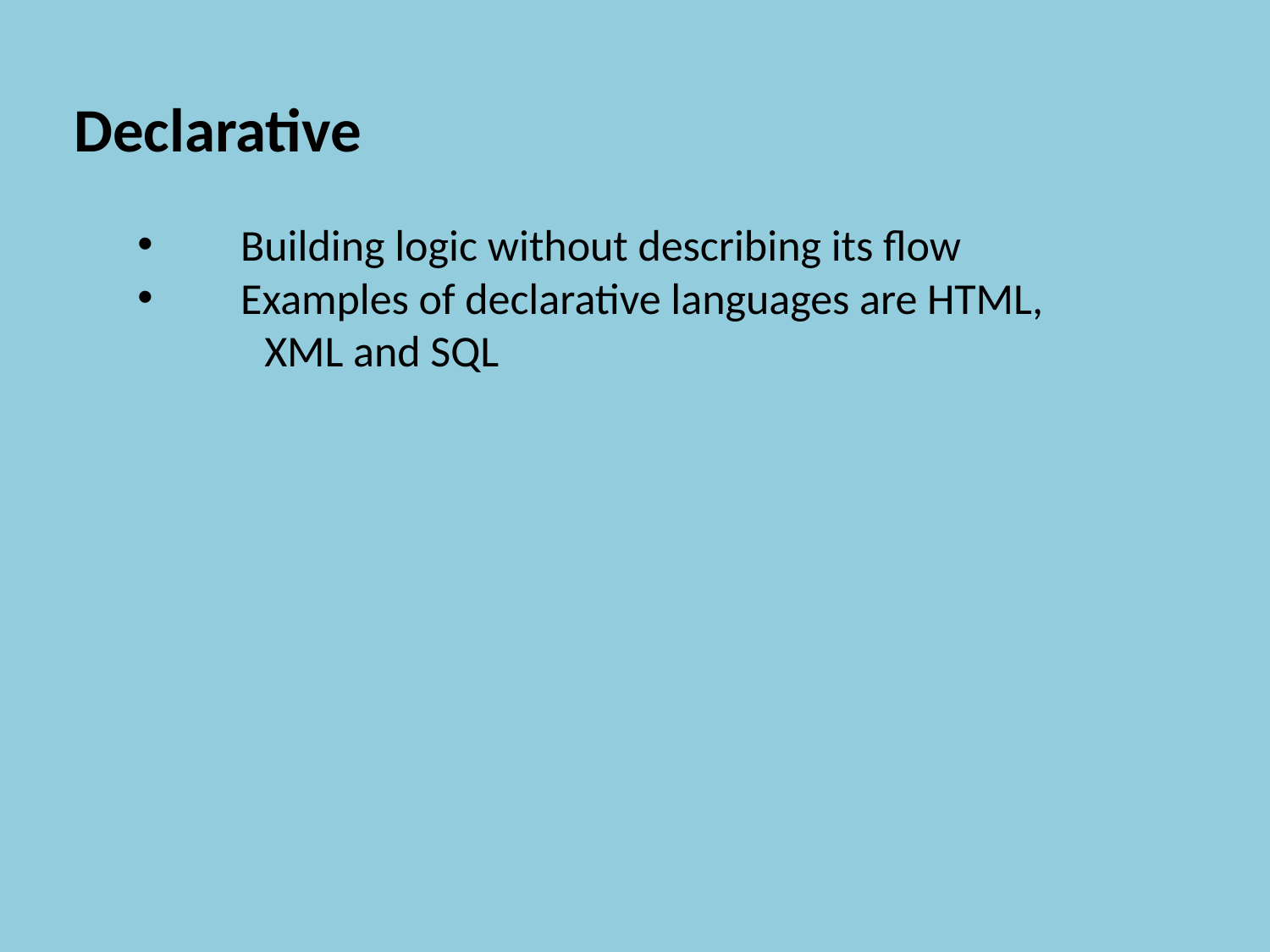

Declarative

Building logic without describing its flow
Examples of declarative languages are HTML,
	XML and SQL